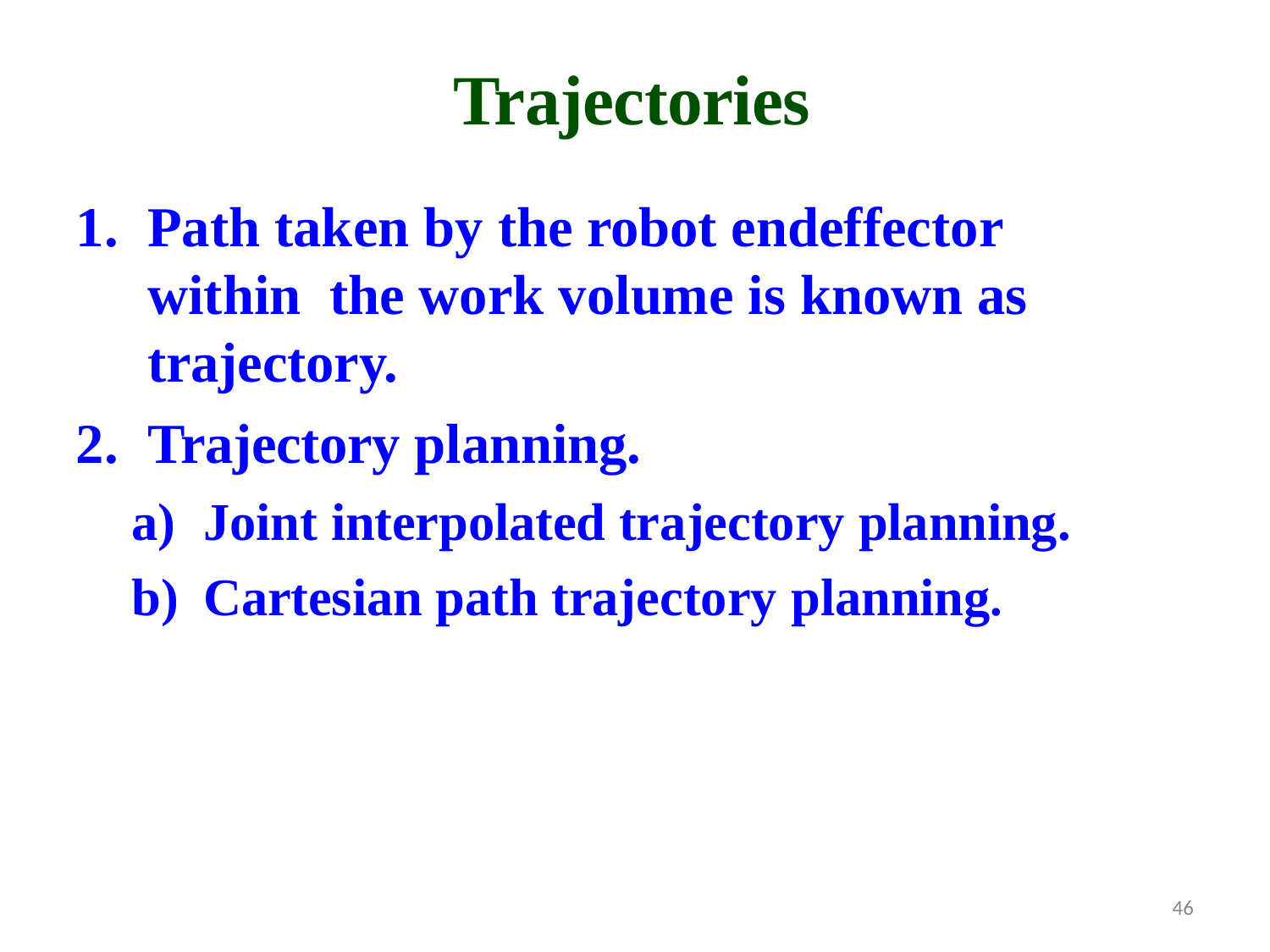

# Trajectories
Path taken by the robot endeffector within  the work volume is known as trajectory.
Trajectory planning.
Joint interpolated trajectory planning.
Cartesian path trajectory planning.
46